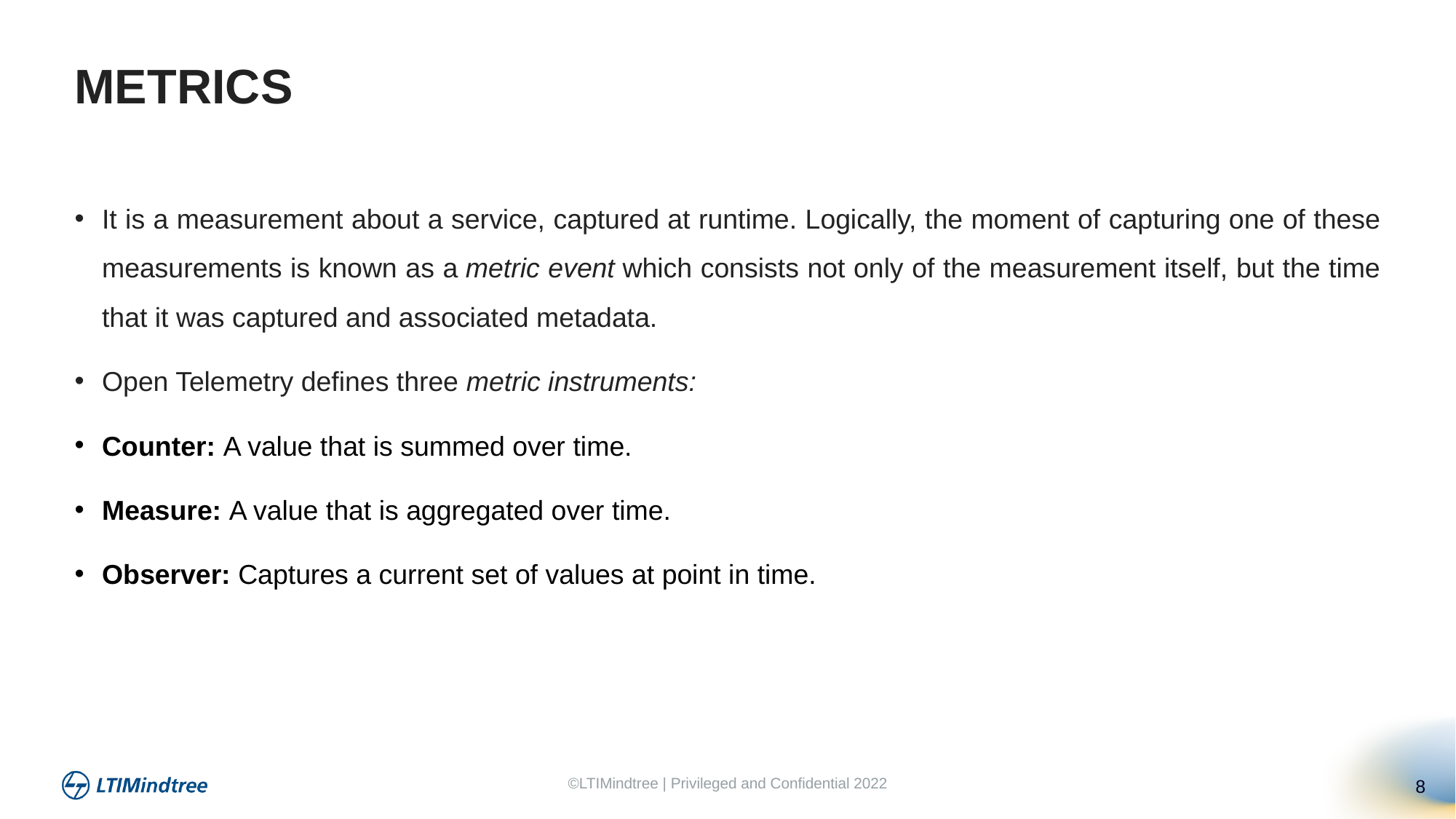

METRICS

It is a measurement about a service, captured at runtime. Logically, the moment of capturing one of these measurements is known as a metric event which consists not only of the measurement itself, but the time that it was captured and associated metadata.
Open Telemetry defines three metric instruments:
Counter: A value that is summed over time.
Measure: A value that is aggregated over time.
Observer: Captures a current set of values at point in time.